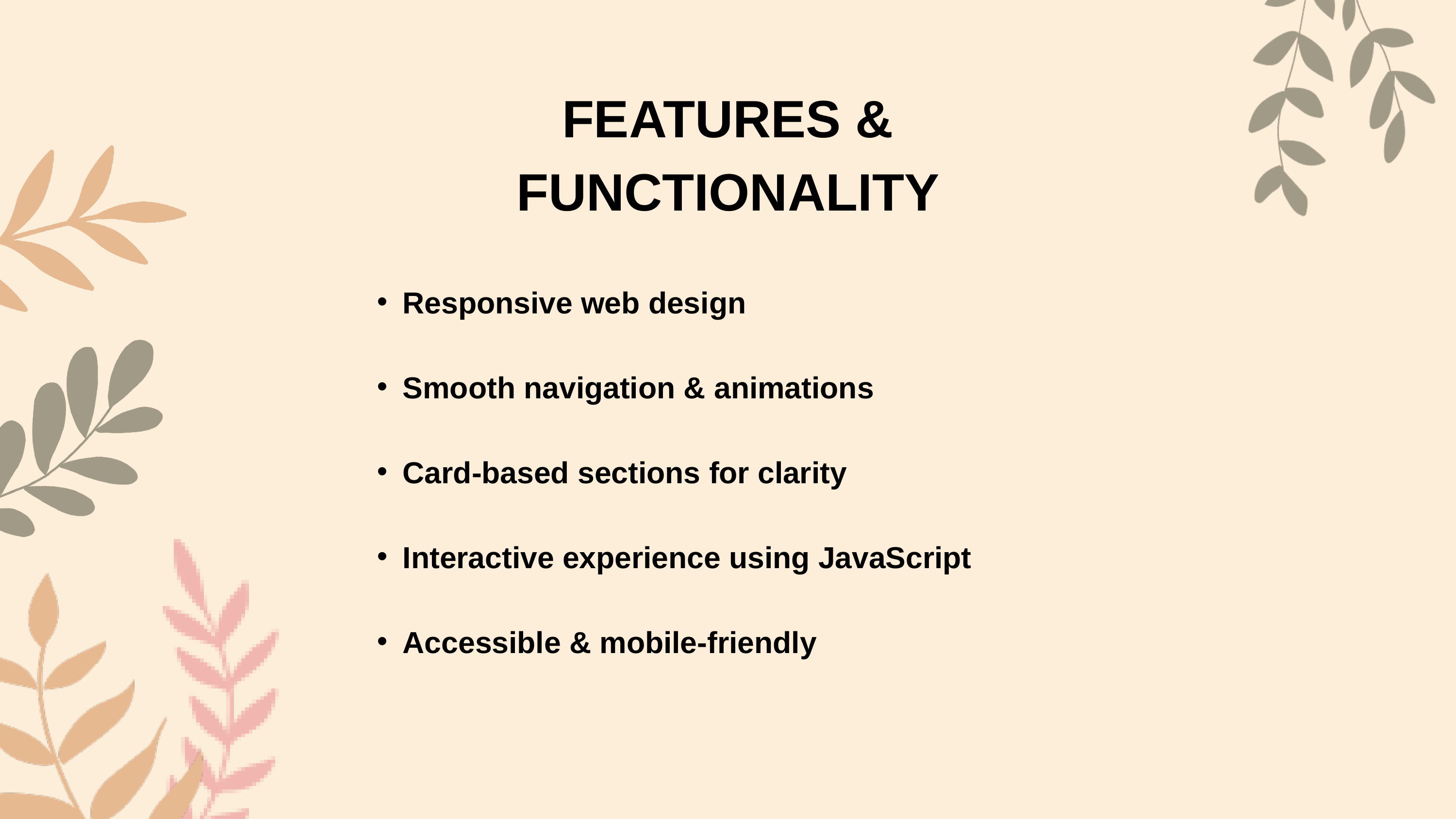

FEATURES & FUNCTIONALITY
Responsive web design

Smooth navigation & animations

Card-based sections for clarity

Interactive experience using JavaScript

Accessible & mobile-friendly